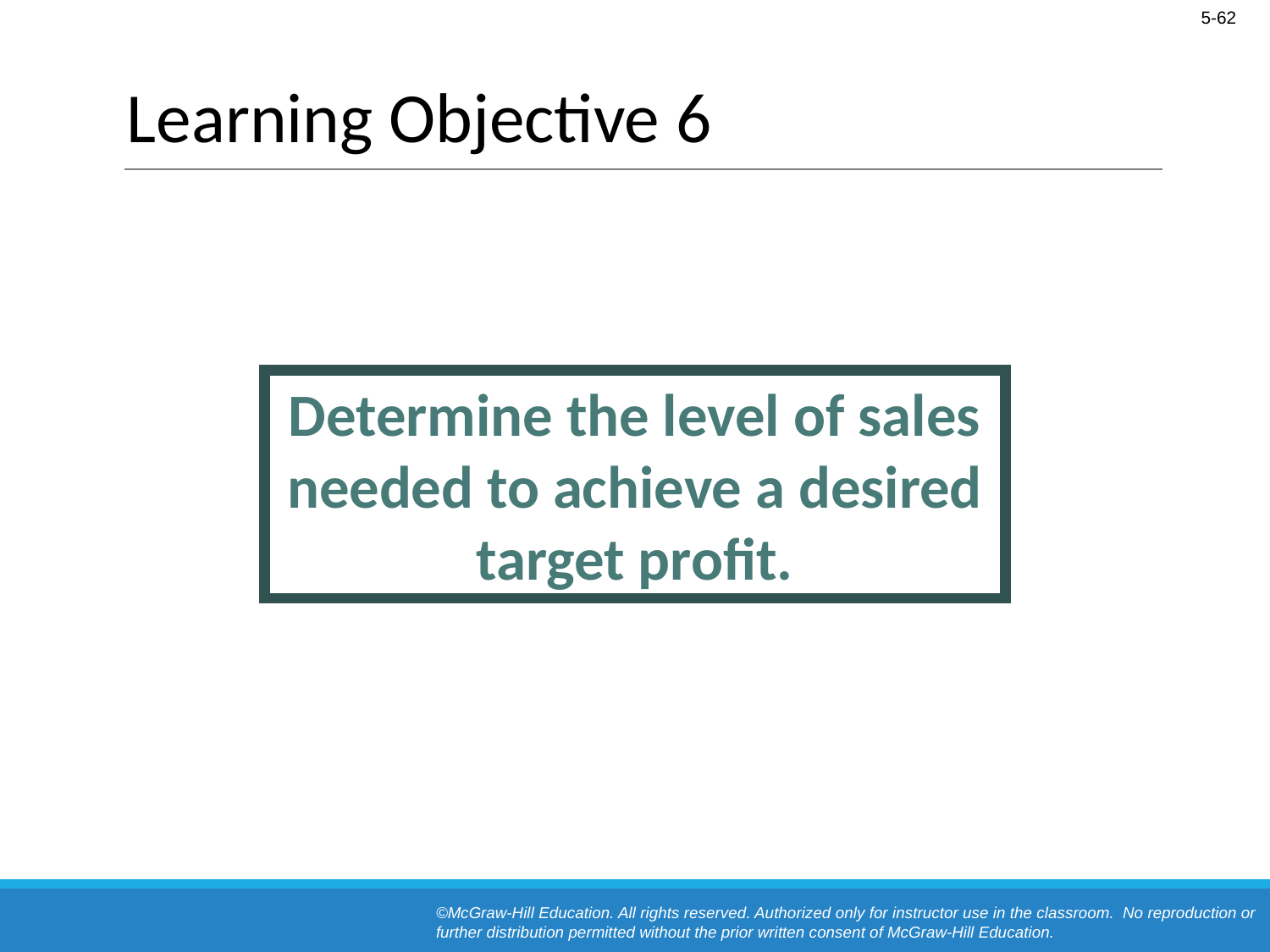

# Learning Objective 6
Determine the level of sales needed to achieve a desired target profit.